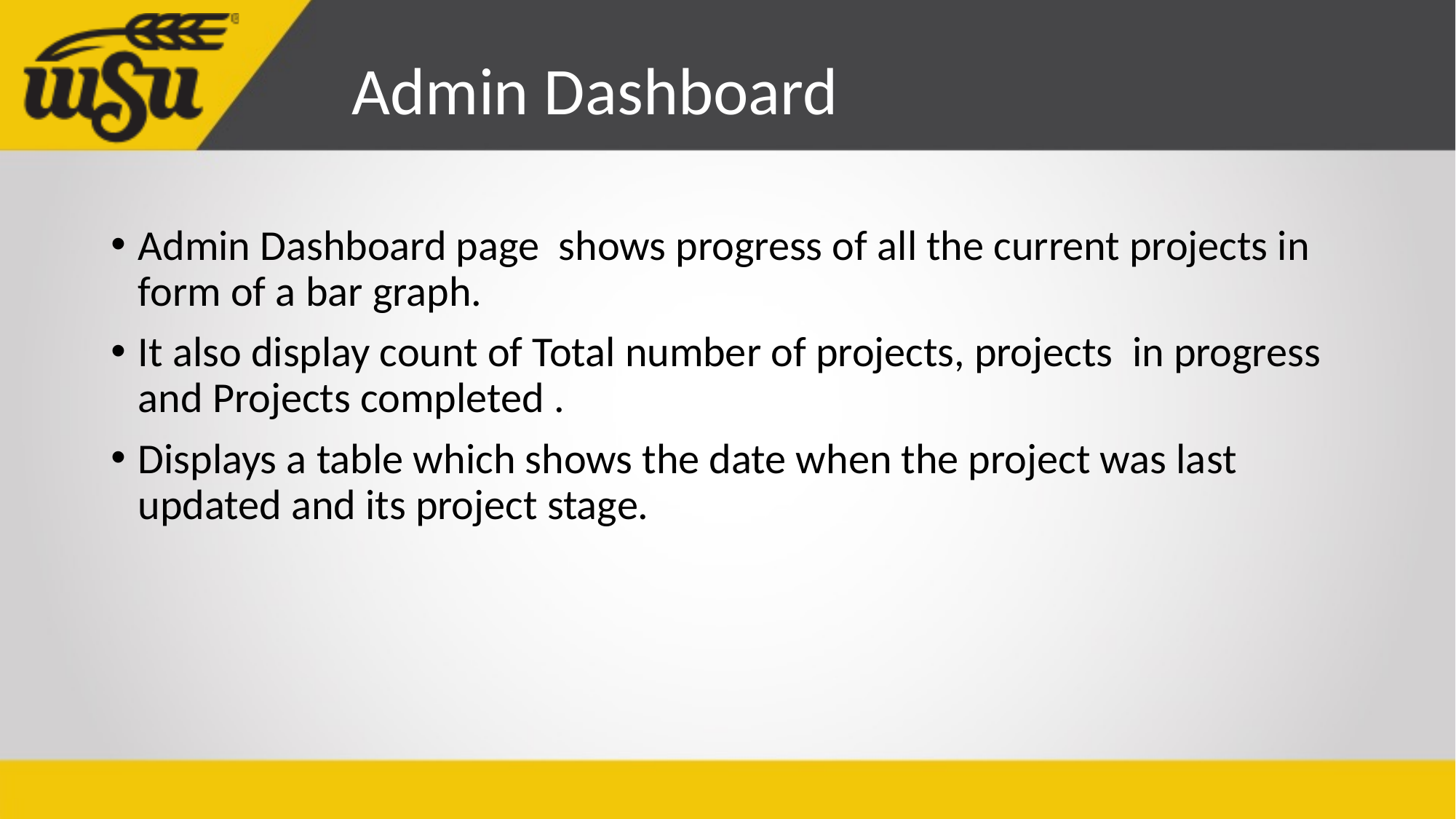

# Admin Dashboard
Admin Dashboard page  shows progress of all the current projects in form of a bar graph.
It also display count of Total number of projects, projects  in progress and Projects completed .
Displays a table which shows the date when the project was last updated and its project stage.